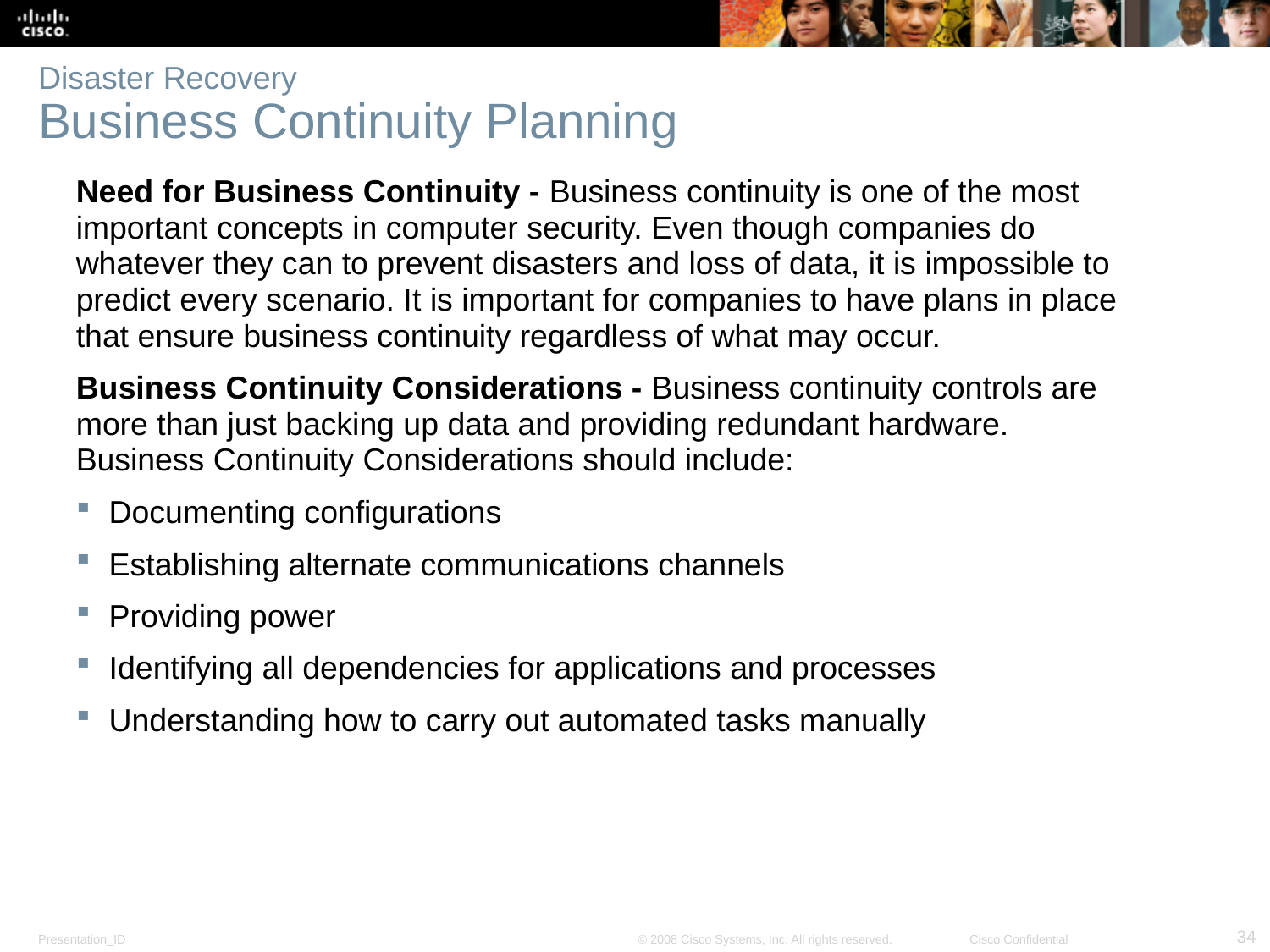

# Disaster Recovery Business Continuity Planning
Need for Business Continuity - Business continuity is one of the most important concepts in computer security. Even though companies do whatever they can to prevent disasters and loss of data, it is impossible to predict every scenario. It is important for companies to have plans in place that ensure business continuity regardless of what may occur.
Business Continuity Considerations - Business continuity controls are more than just backing up data and providing redundant hardware. Business Continuity Considerations should include:
Documenting configurations
Establishing alternate communications channels
Providing power
Identifying all dependencies for applications and processes
Understanding how to carry out automated tasks manually